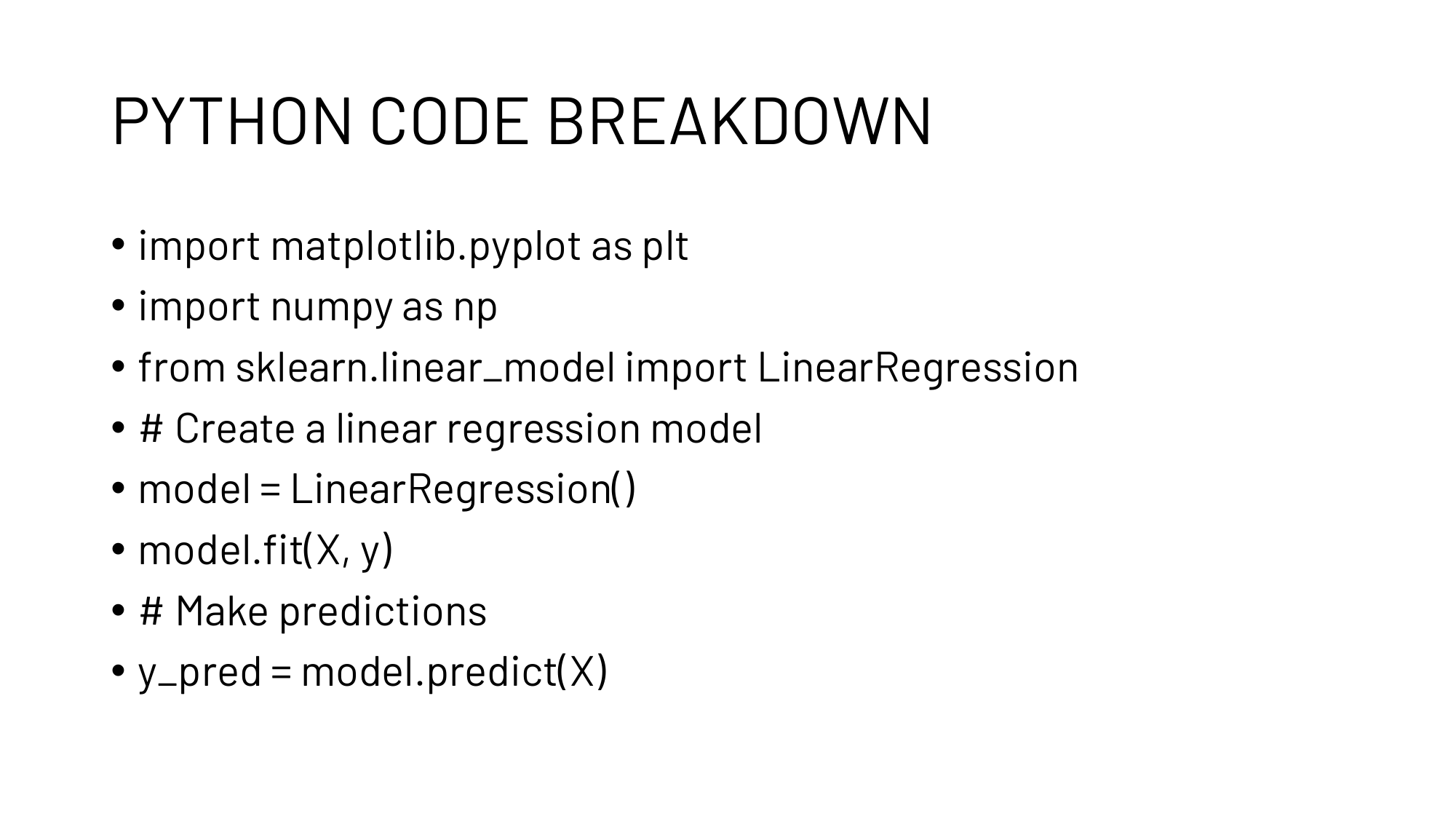

# PYTHON CODE BREAKDOWN
import matplotlib.pyplot as plt
import numpy as np
from sklearn.linear_model import LinearRegression
# Create a linear regression model
model = LinearRegression()
model.fit(X, y)
# Make predictions
y_pred = model.predict(X)